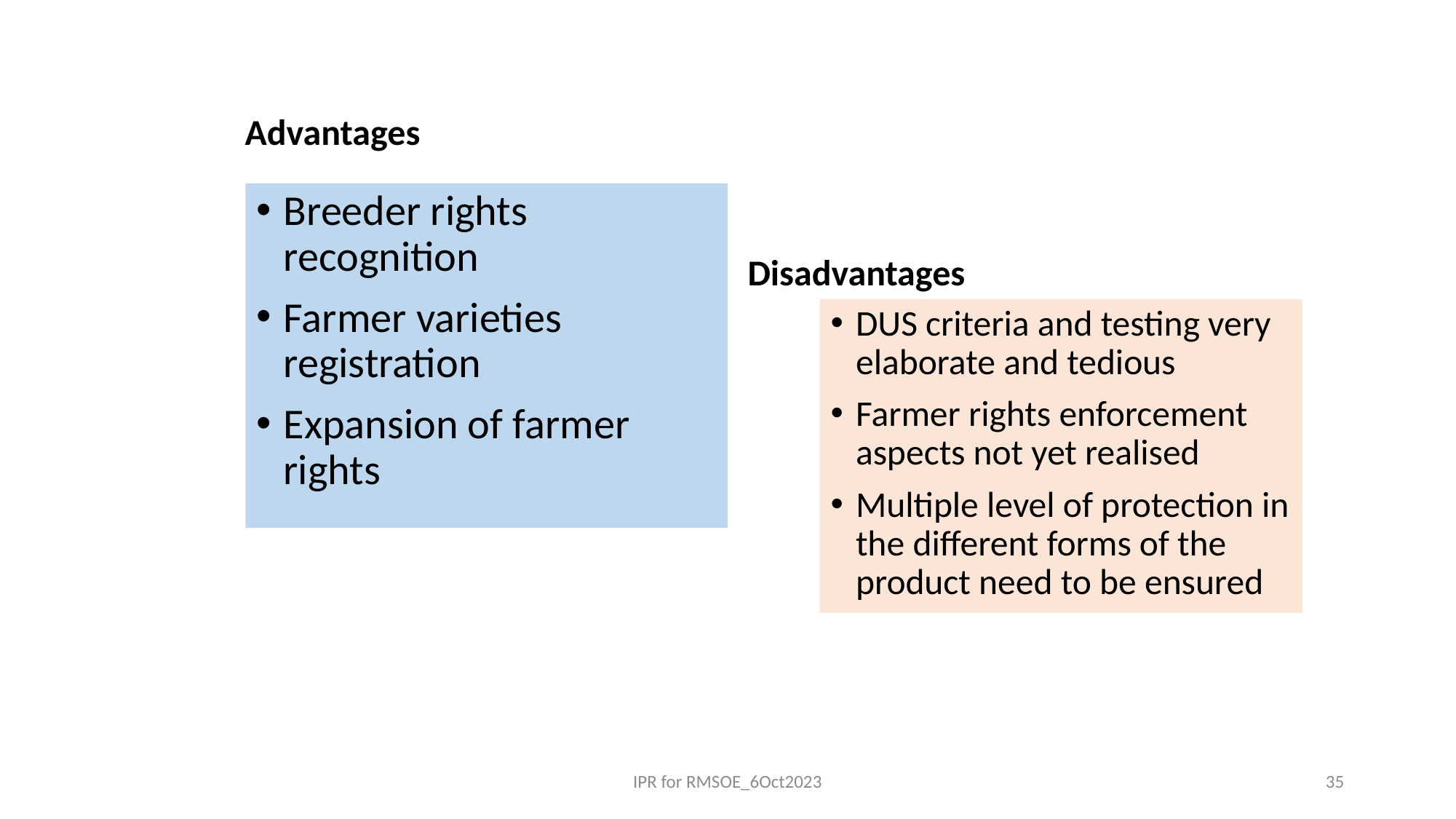

Advantages
Breeder rights recognition
Farmer varieties registration
Expansion of farmer rights

Disadvantages
DUS criteria and testing very elaborate and tedious
Farmer rights enforcement aspects not yet realised
Multiple level of protection in the different forms of the product need to be ensured

IPR for RMSOE_6Oct2023
35